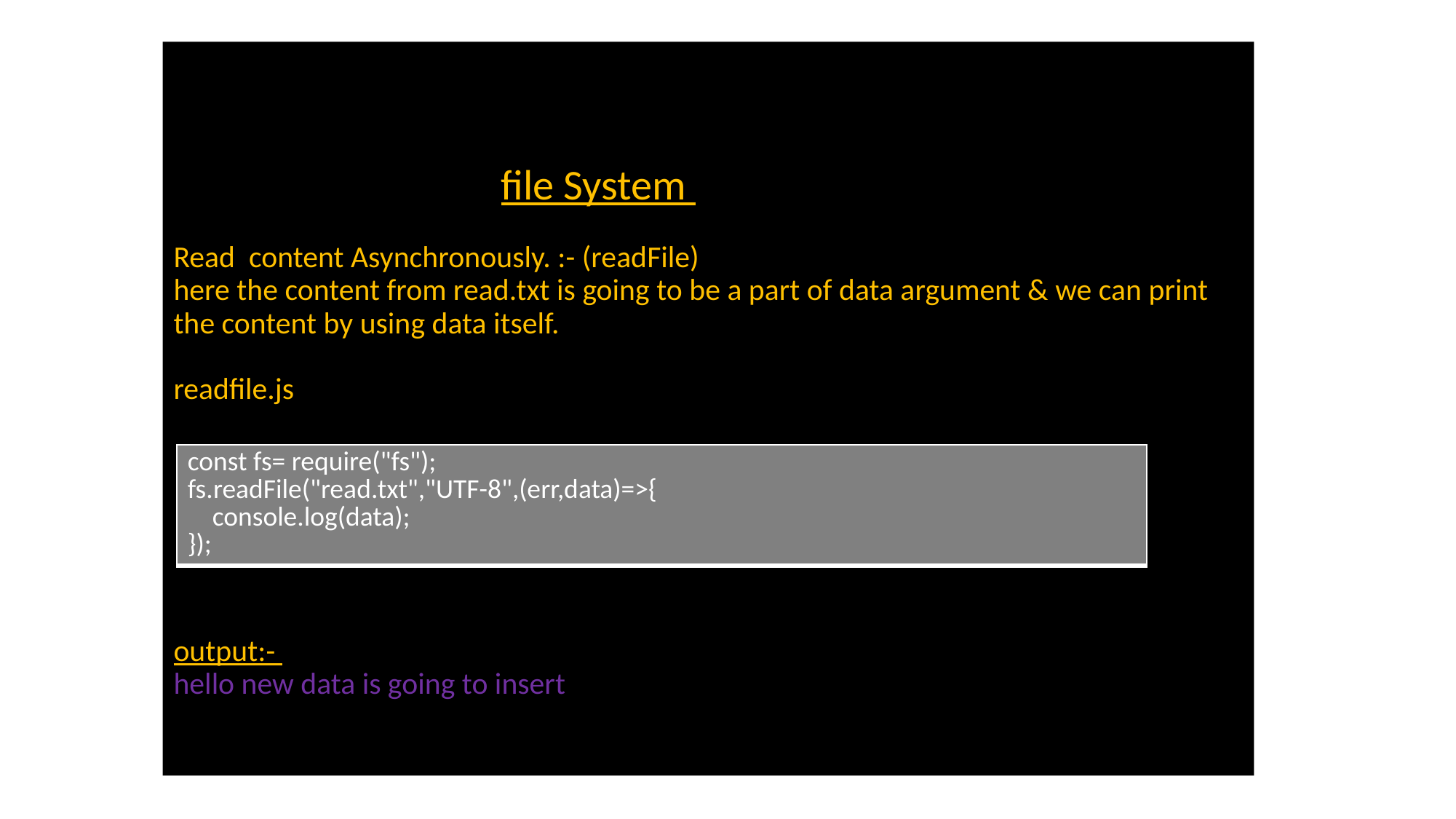

# file System Read  content Asynchronously. :- (readFile) here the content from read.txt is going to be a part of data argument & we can print the content by using data itself. readfile.js output:- hello new data is going to insert
| const fs= require("fs"); fs.readFile("read.txt","UTF-8",(err,data)=>{     console.log(data); }); |
| --- |